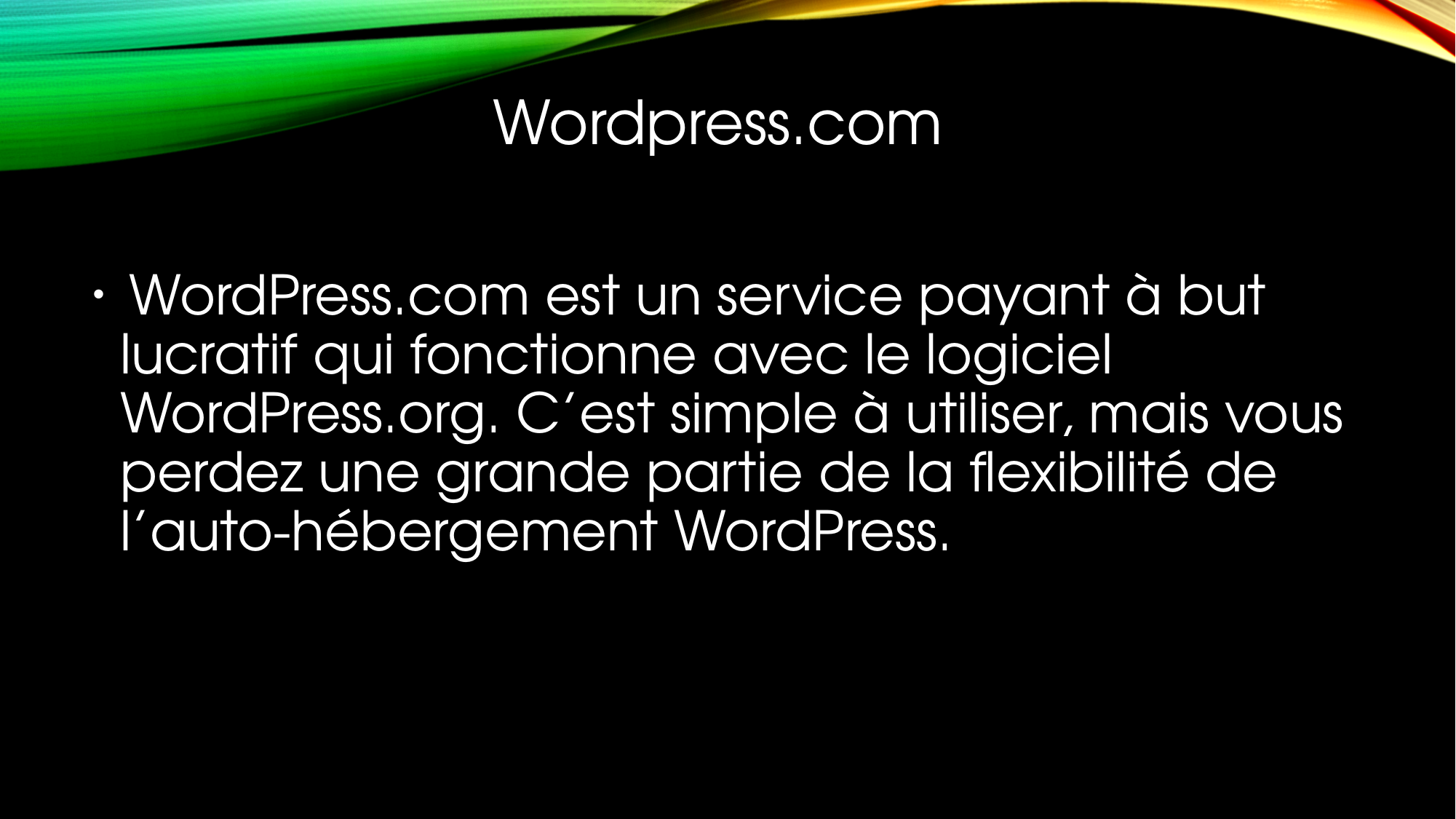

# Wordpress.com
 WordPress.com est un service payant à but lucratif qui fonctionne avec le logiciel WordPress.org. C’est simple à utiliser, mais vous perdez une grande partie de la flexibilité de l’auto-hébergement WordPress.